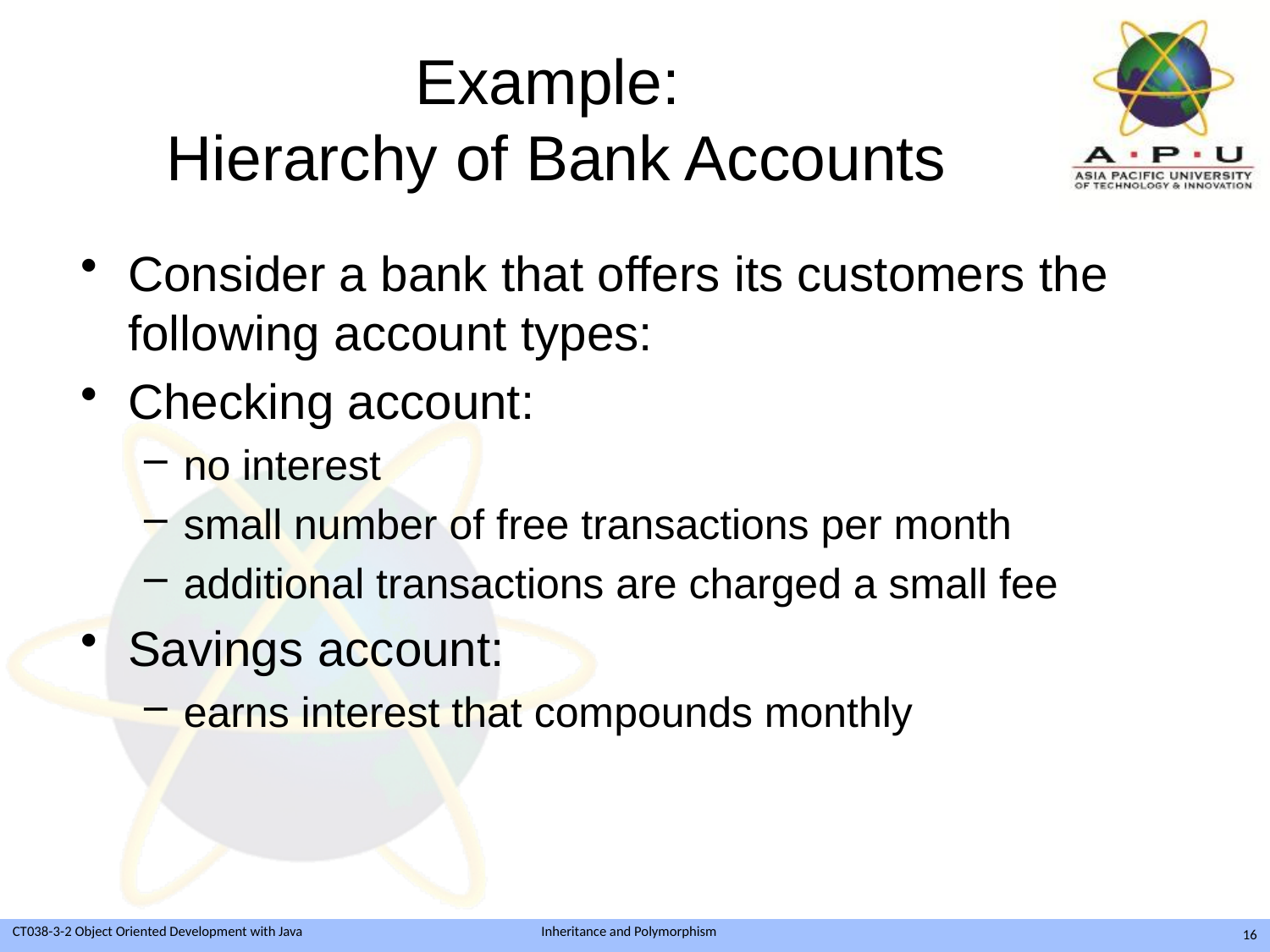

# Example: Hierarchy of Bank Accounts
Consider a bank that offers its customers the following account types:
Checking account:
no interest
small number of free transactions per month
additional transactions are charged a small fee
Savings account:
earns interest that compounds monthly
16